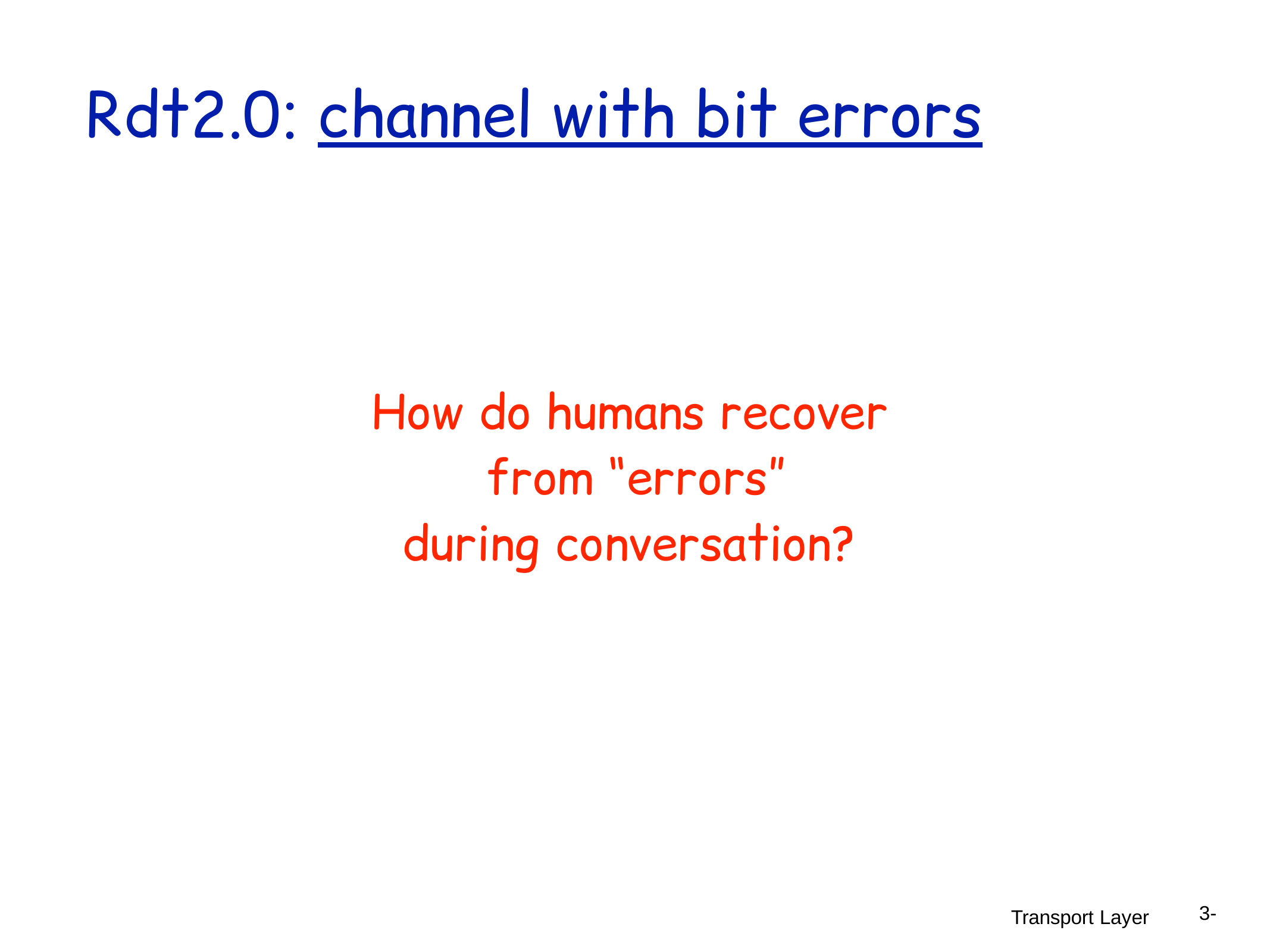

# Rdt2.0: channel with bit errors

How	do	humans recover  from “errors”
during	conversation?
3-
Transport Layer